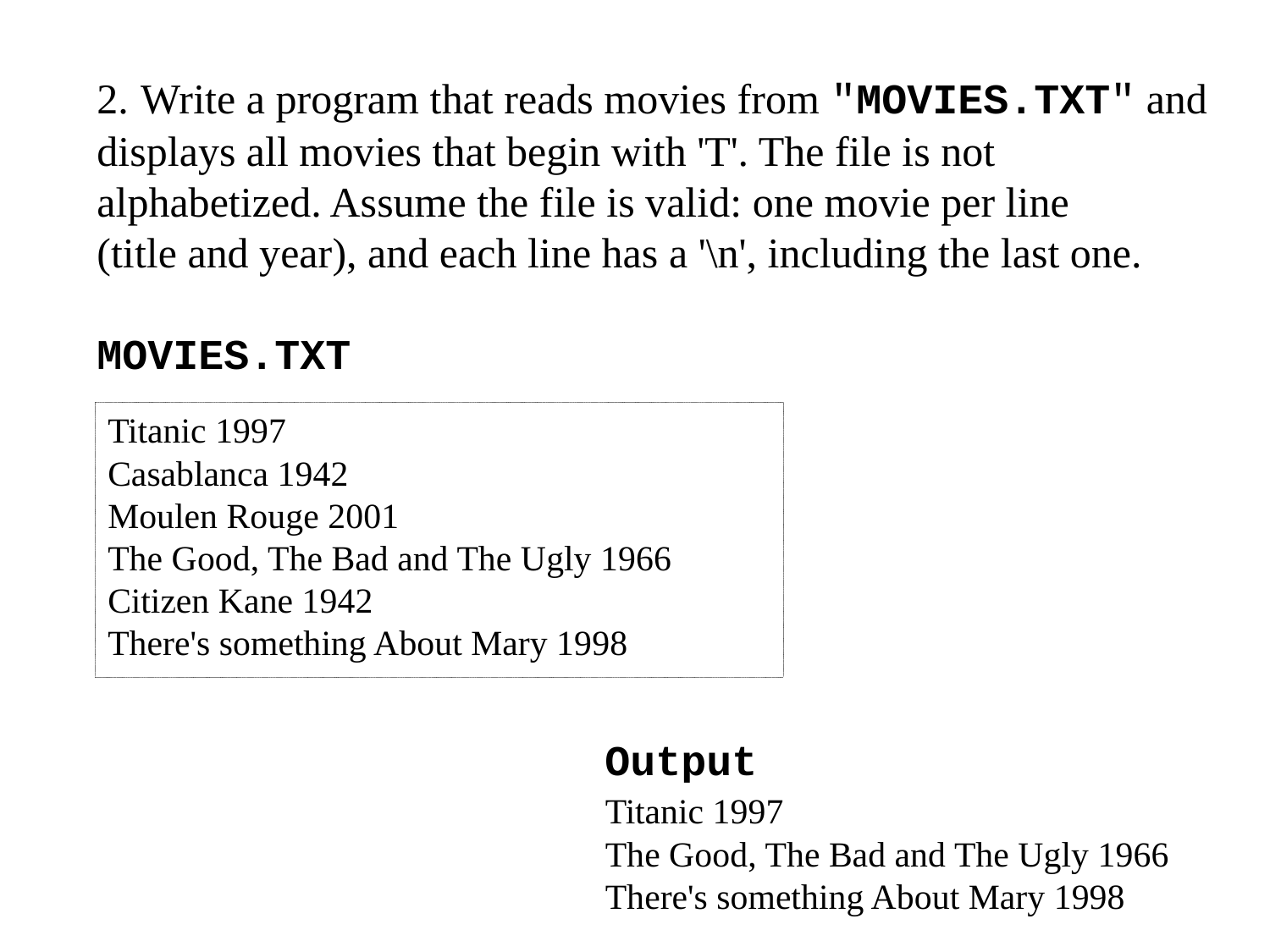

2. Write a program that reads movies from "MOVIES.TXT" and
displays all movies that begin with 'T'. The file is not
alphabetized. Assume the file is valid: one movie per line
(title and year), and each line has a '\n', including the last one.

MOVIES.TXT

				Output
Titanic 1997
Casablanca 1942
Moulen Rouge 2001
The Good, The Bad and The Ugly 1966
Citizen Kane 1942
There's something About Mary 1998
Titanic 1997
The Good, The Bad and The Ugly 1966
There's something About Mary 1998
21